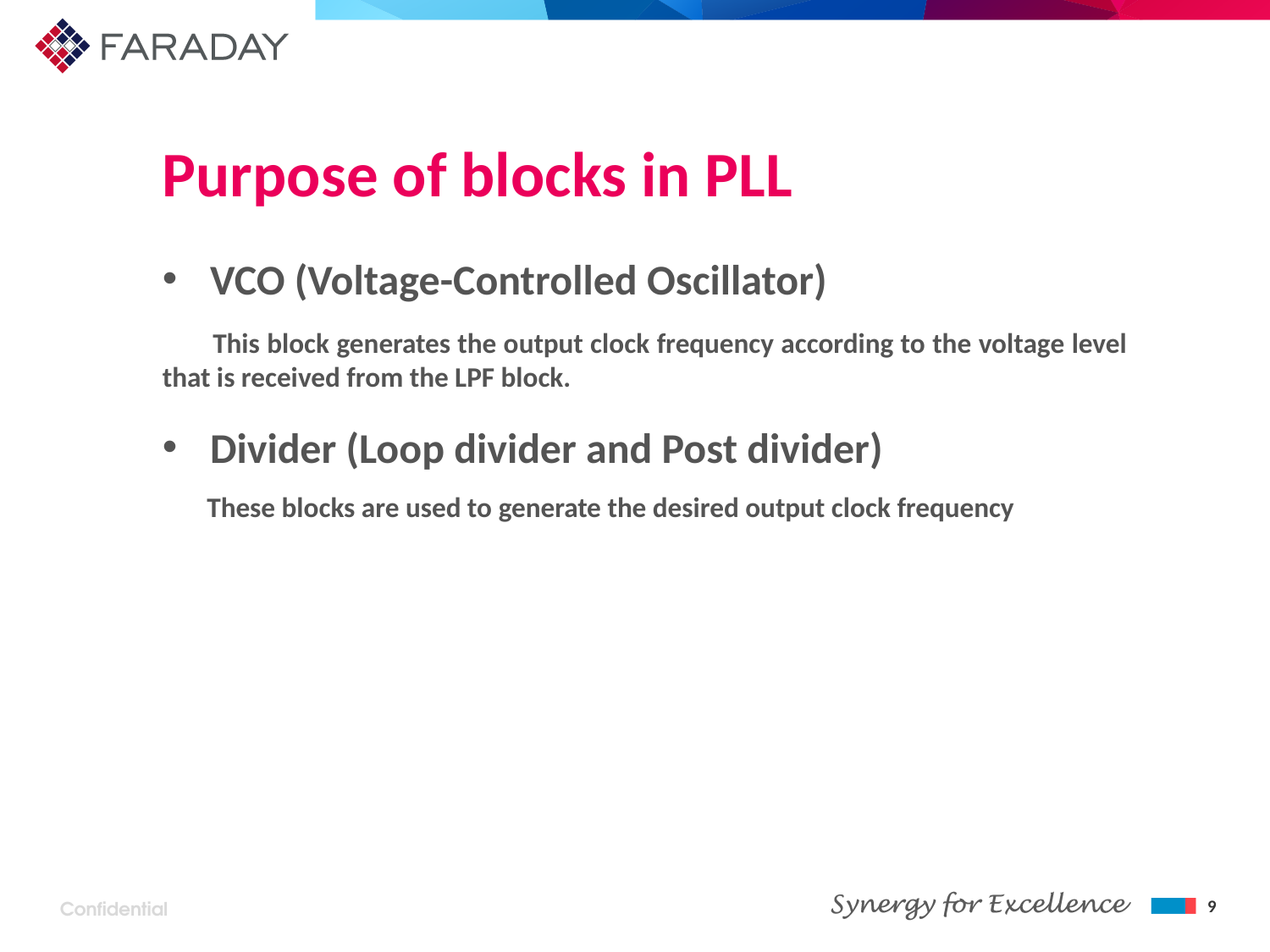

Purpose of blocks in PLL
VCO (Voltage-Controlled Oscillator)

       This block generates the output clock frequency according to the voltage level that is received from the LPF block.

Divider (Loop divider and Post divider)
       These blocks are used to generate the desired output clock frequency